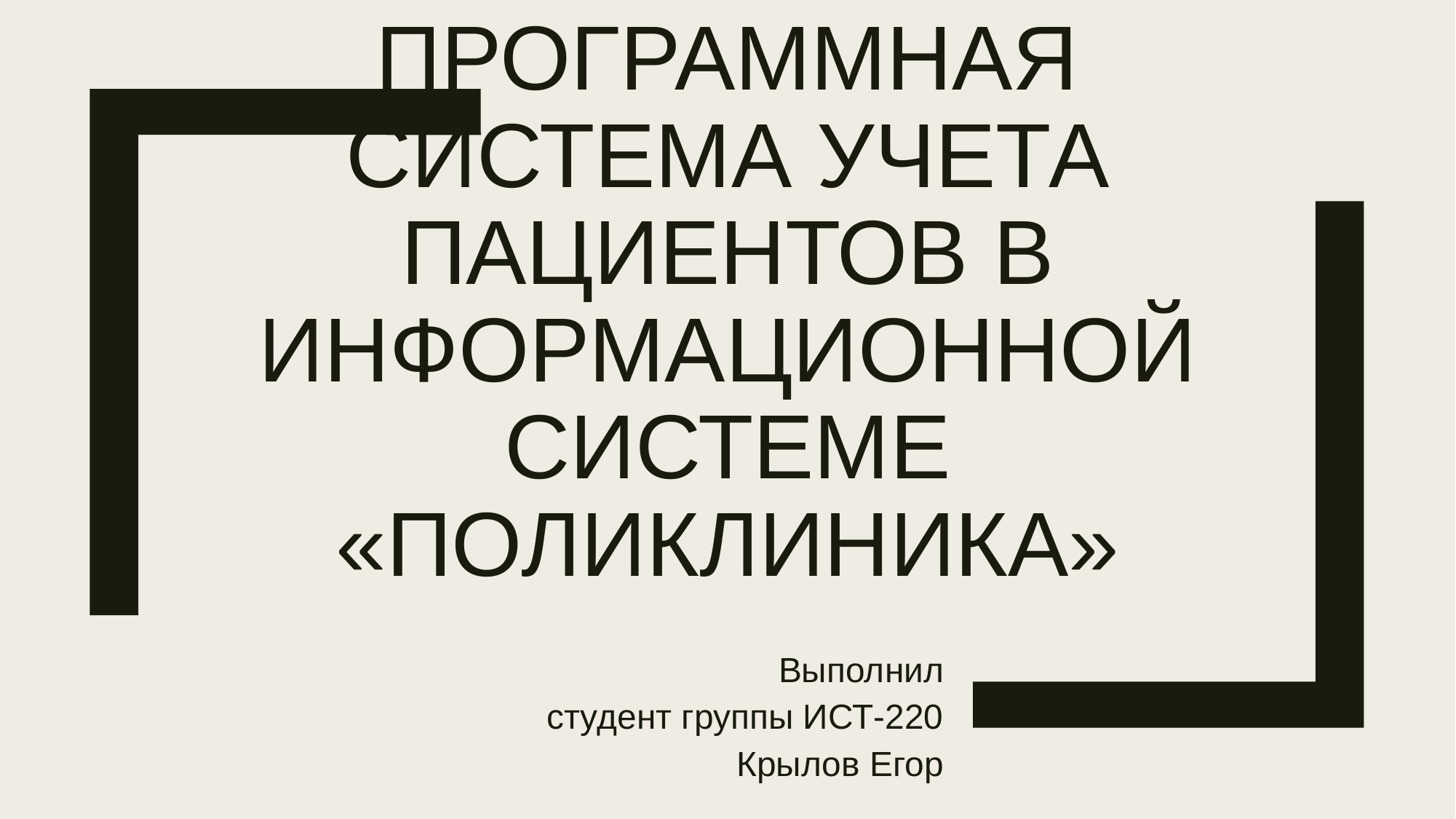

# Программная система учета пациентов в информационной системе «Поликлиника»
Выполнил
студент группы ИСТ-220
Крылов Егор